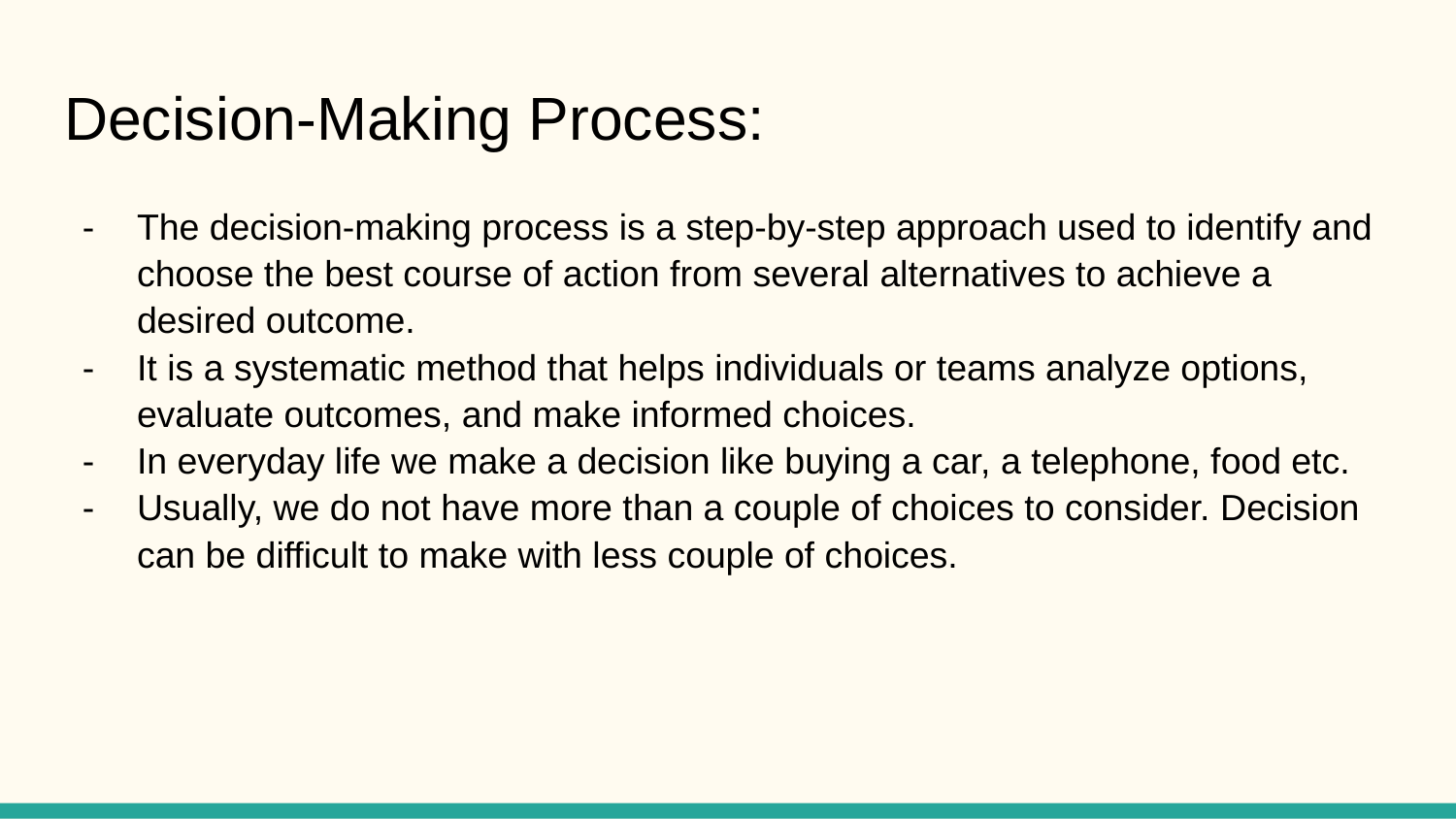

# Decision-Making Process:
The decision-making process is a step-by-step approach used to identify and choose the best course of action from several alternatives to achieve a desired outcome.
It is a systematic method that helps individuals or teams analyze options, evaluate outcomes, and make informed choices.
In everyday life we make a decision like buying a car, a telephone, food etc.
Usually, we do not have more than a couple of choices to consider. Decision can be difficult to make with less couple of choices.